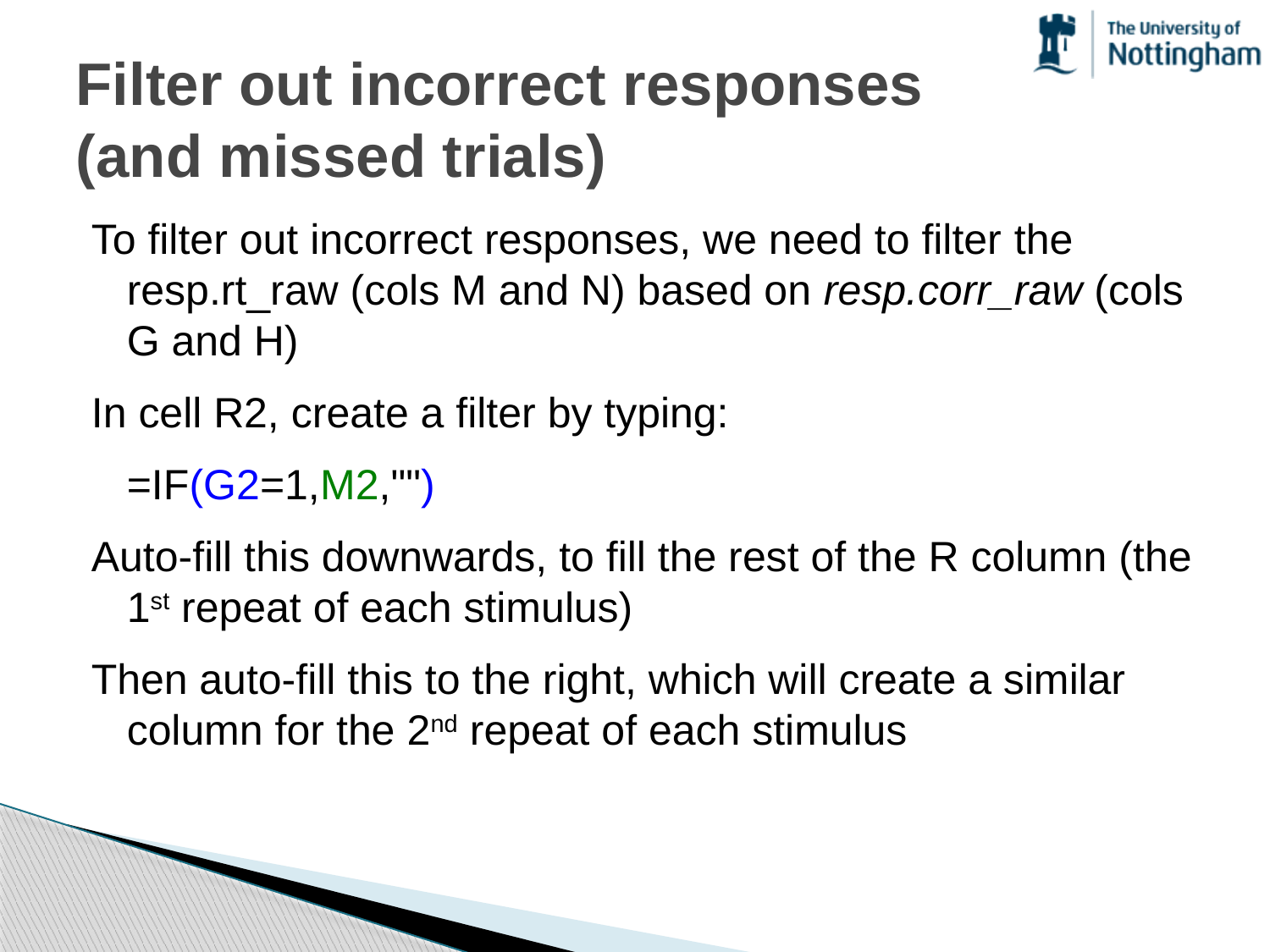

# Filter out incorrect responses (and missed trials)
To filter out incorrect responses, we need to filter the resp.rt_raw (cols M and N) based on resp.corr_raw (cols G and H)
In cell R2, create a filter by typing:
	=IF(G2=1,M2,"")
Auto-fill this downwards, to fill the rest of the R column (the 1st repeat of each stimulus)
Then auto-fill this to the right, which will create a similar column for the 2nd repeat of each stimulus